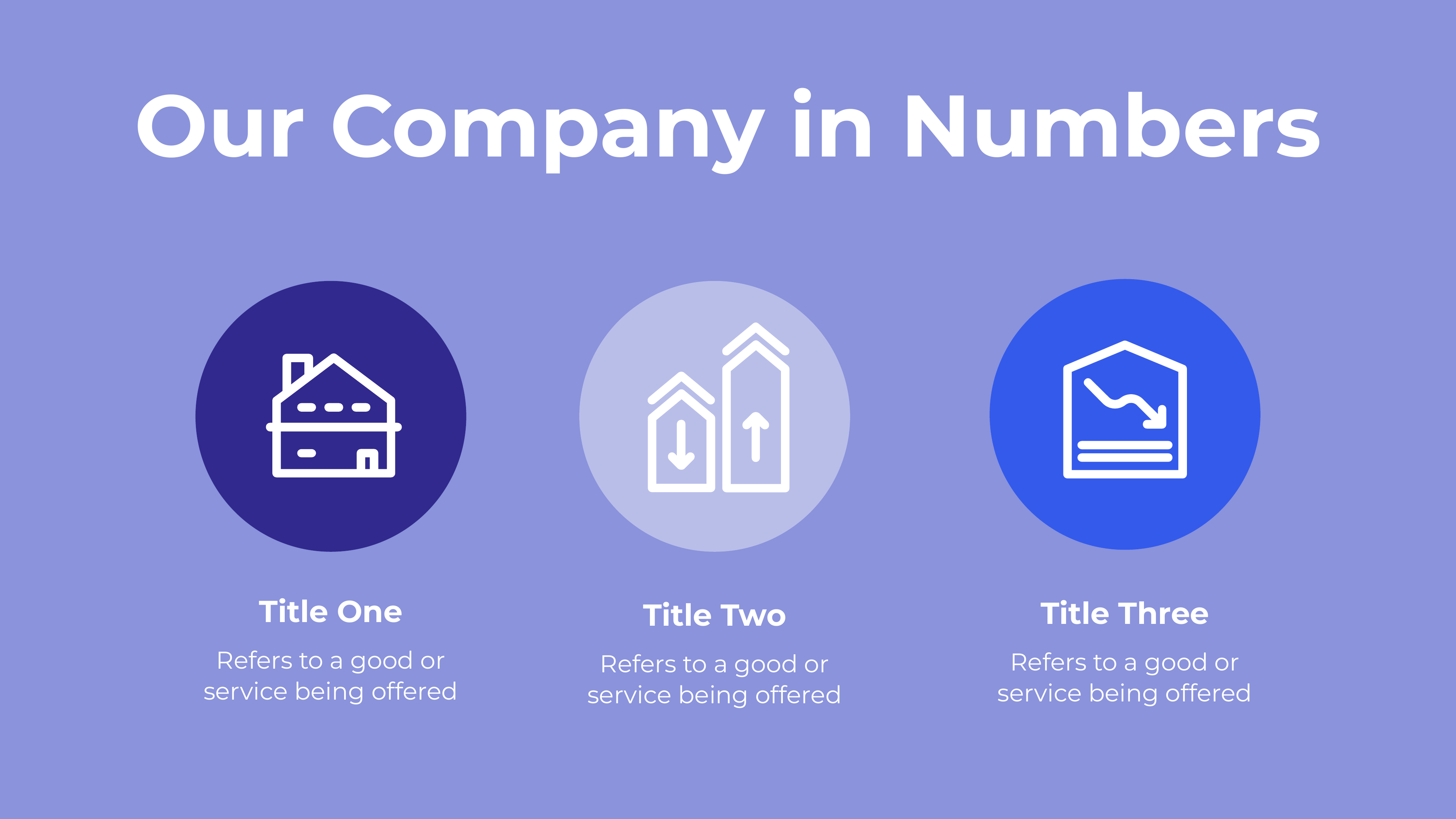

Our Company in Numbers

Title One
Refers to a good or service being offered
Title Three
Refers to a good or service being offered
Title Two
Refers to a good or service being offered